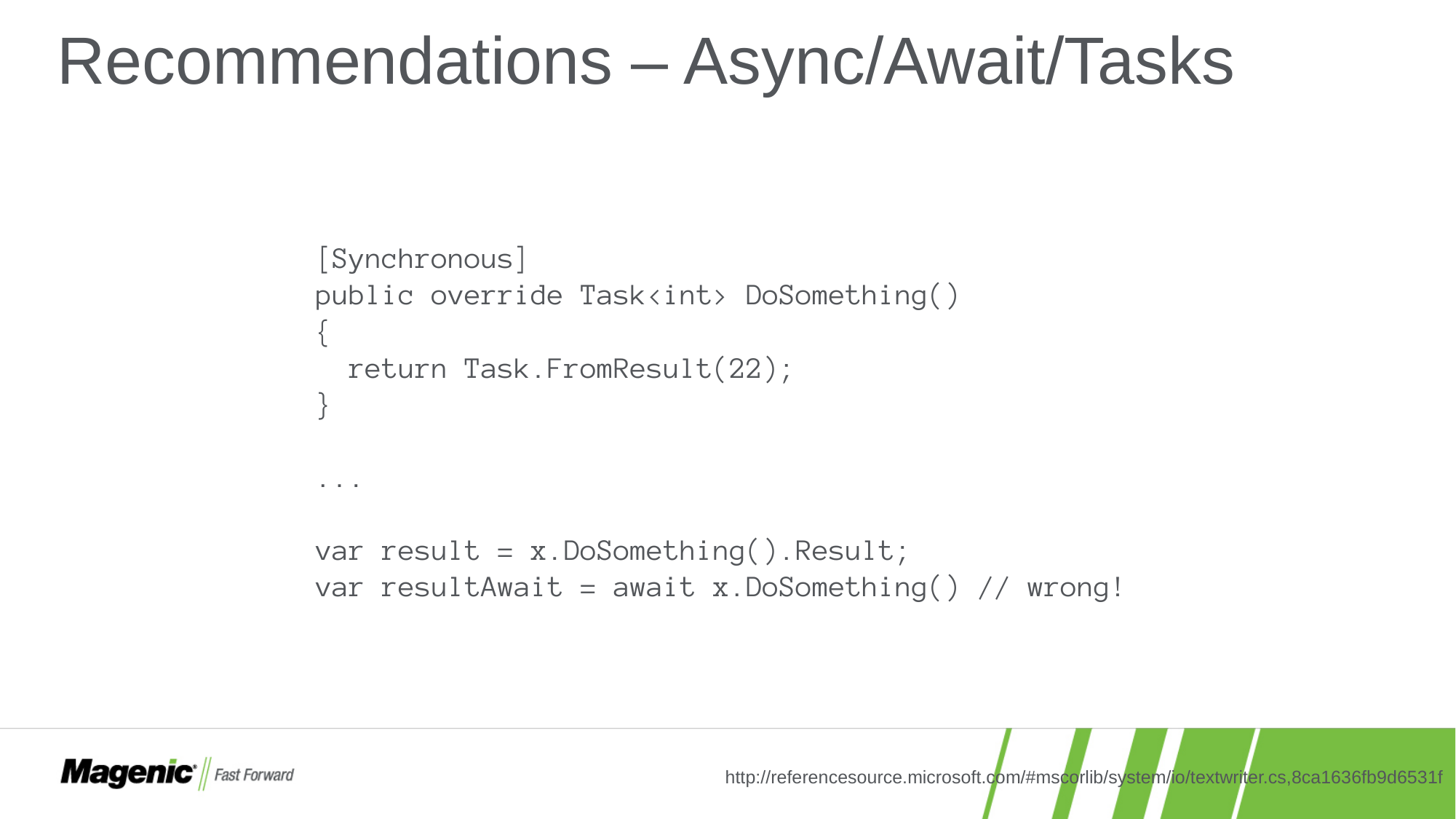

# Recommendations – Async/Await/Tasks
[Synchronous]
public override Task<int> DoSomething()
{
  return Task.FromResult(22);
}

...

var result = x.DoSomething().Result;
var resultAwait = await x.DoSomething() // wrong!
http://referencesource.microsoft.com/#mscorlib/system/io/textwriter.cs,8ca1636fb9d6531f